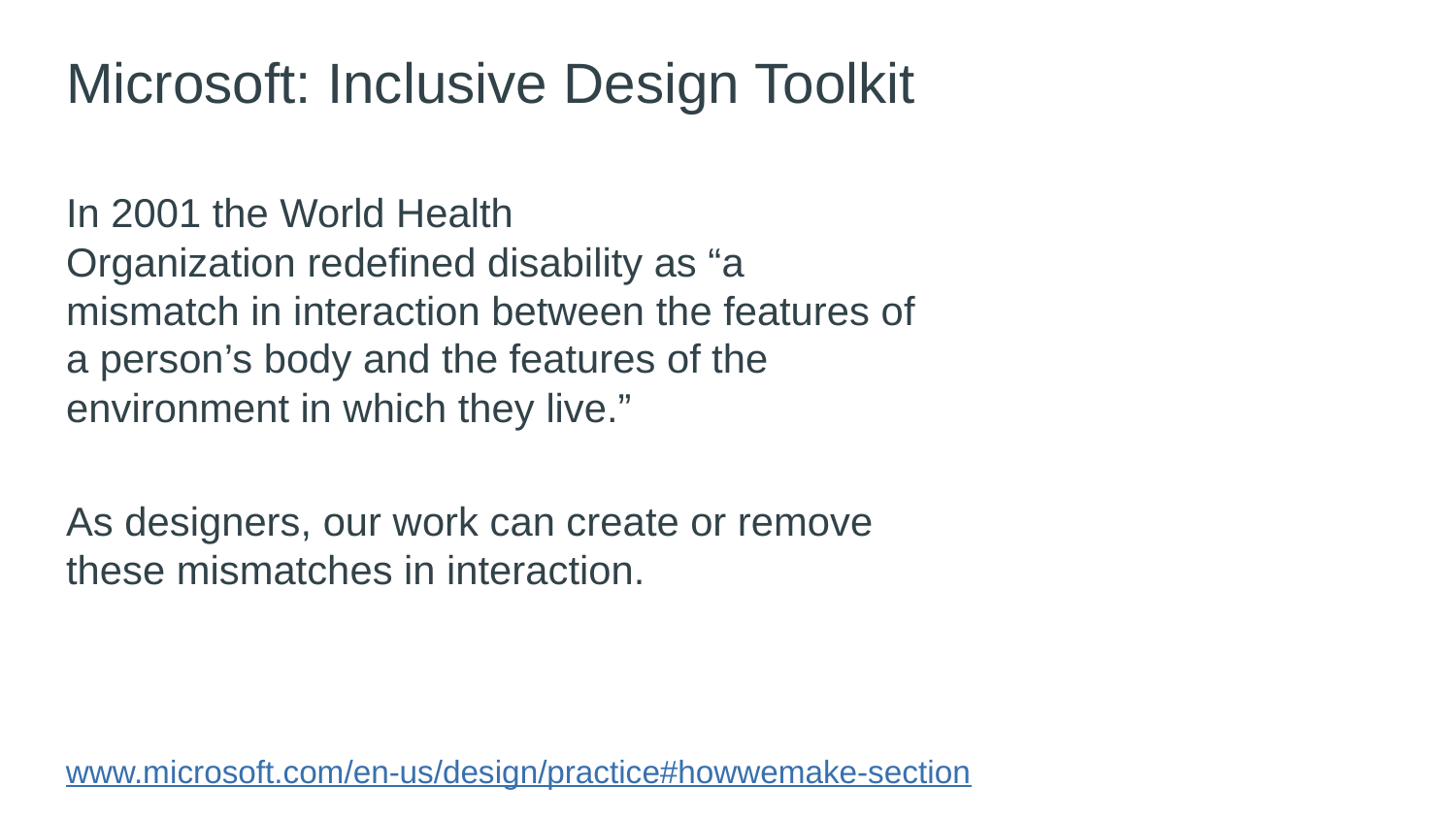

# Microsoft: Inclusive Design Toolkit
In 2001 the World Health Organization redefined disability as “a mismatch in interaction between the features of a person’s body and the features of the environment in which they live.”

As designers, our work can create or remove these mismatches in interaction.
www.microsoft.com/en-us/design/practice#howwemake-section